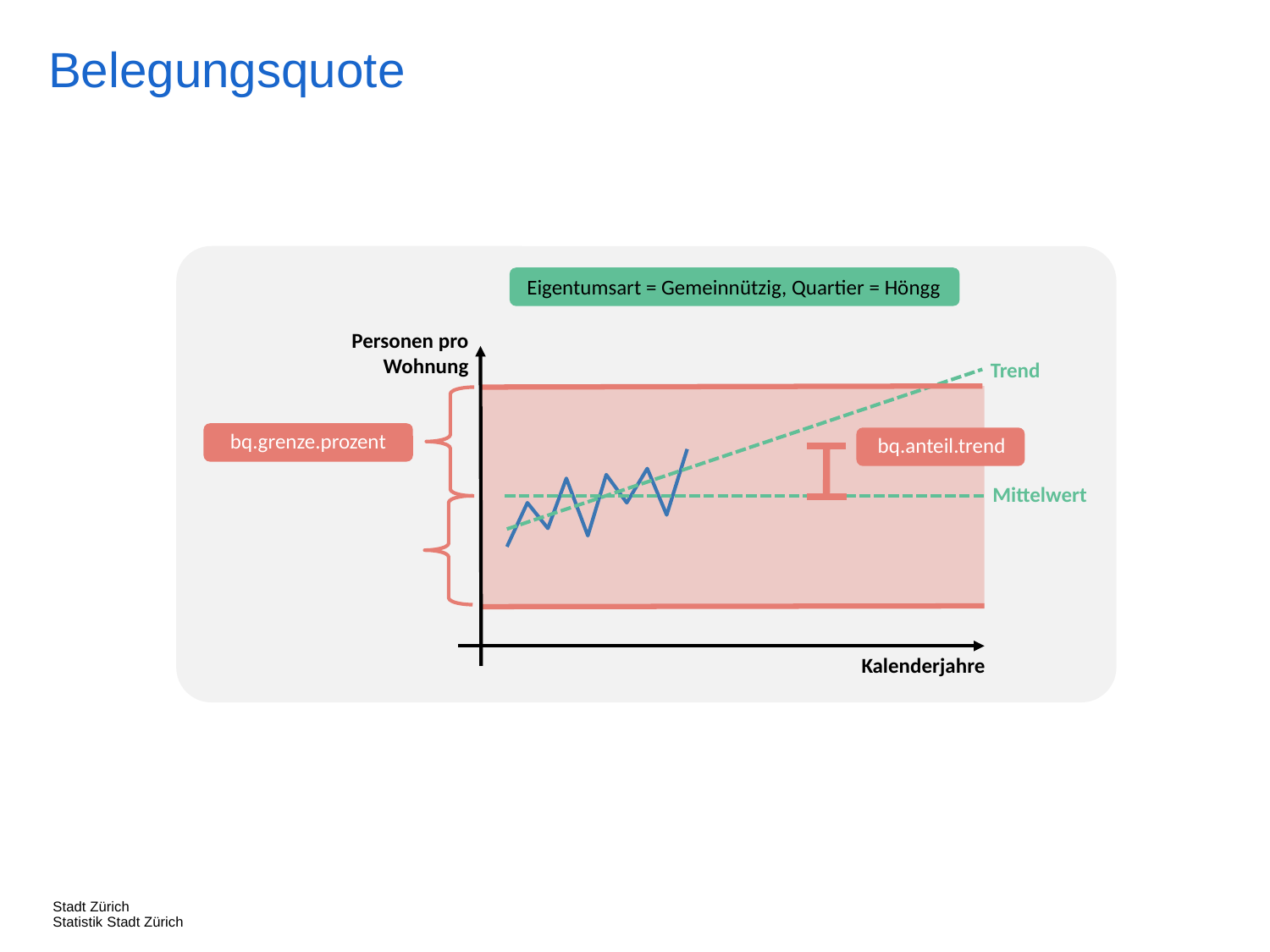

Belegungsquote

Eigentumsart = Gemeinnützig, Quartier = Höngg

Personen pro Wohnung
Trend

bq.grenze.prozent

bq.anteil.trend

Mittelwert

Kalenderjahre
Stadt Zürich
Statistik Stadt Zürich